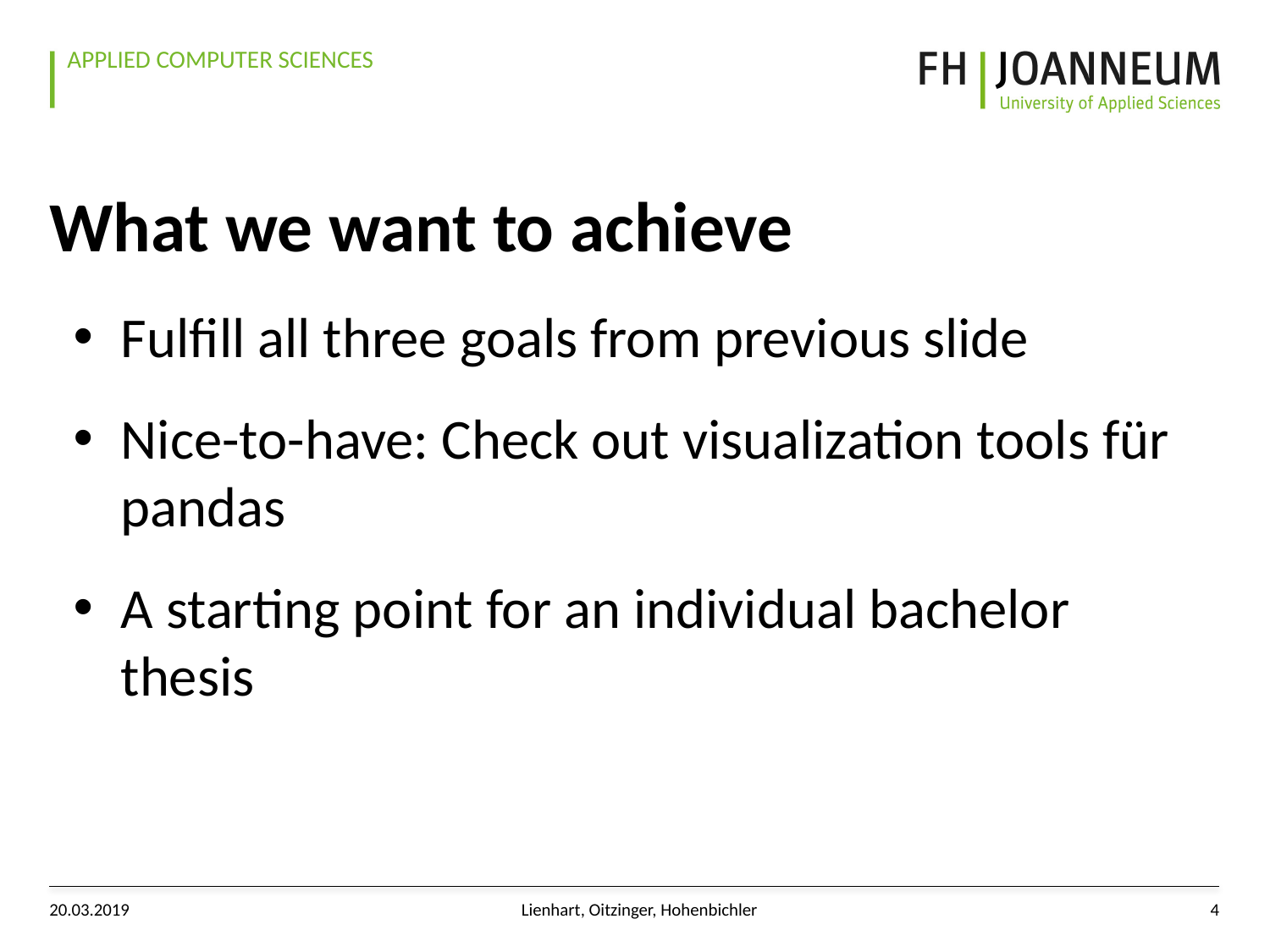

# What we want to achieve
Fulfill all three goals from previous slide
Nice-to-have: Check out visualization tools für pandas
A starting point for an individual bachelor thesis
20.03.2019
Lienhart, Oitzinger, Hohenbichler
4